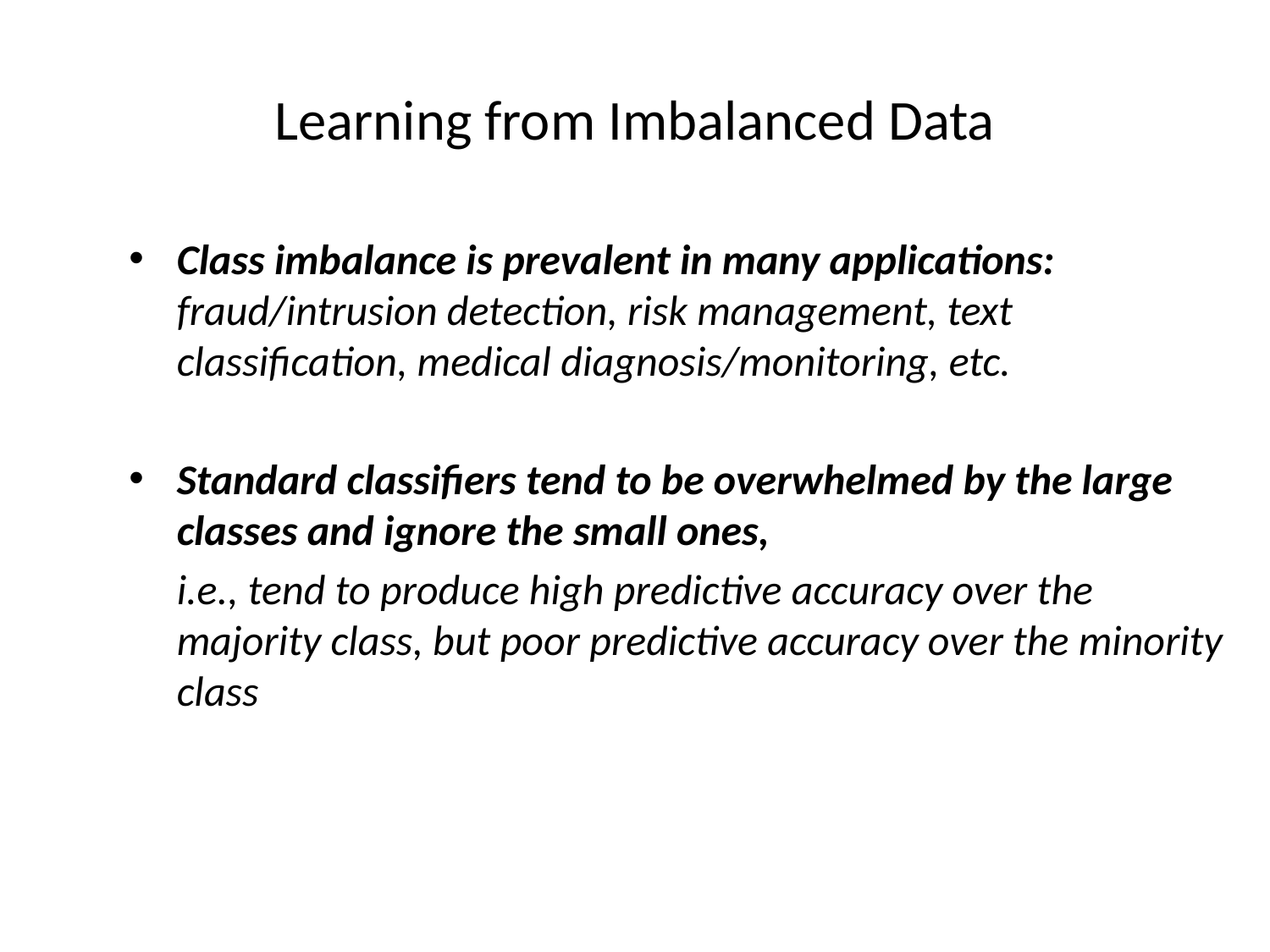

# Learning from Imbalanced Data
Class imbalance is prevalent in many applications: fraud/intrusion detection, risk management, text classification, medical diagnosis/monitoring, etc.

Standard classifiers tend to be overwhelmed by the large classes and ignore the small ones,
	i.e., tend to produce high predictive accuracy over the majority class, but poor predictive accuracy over the minority class